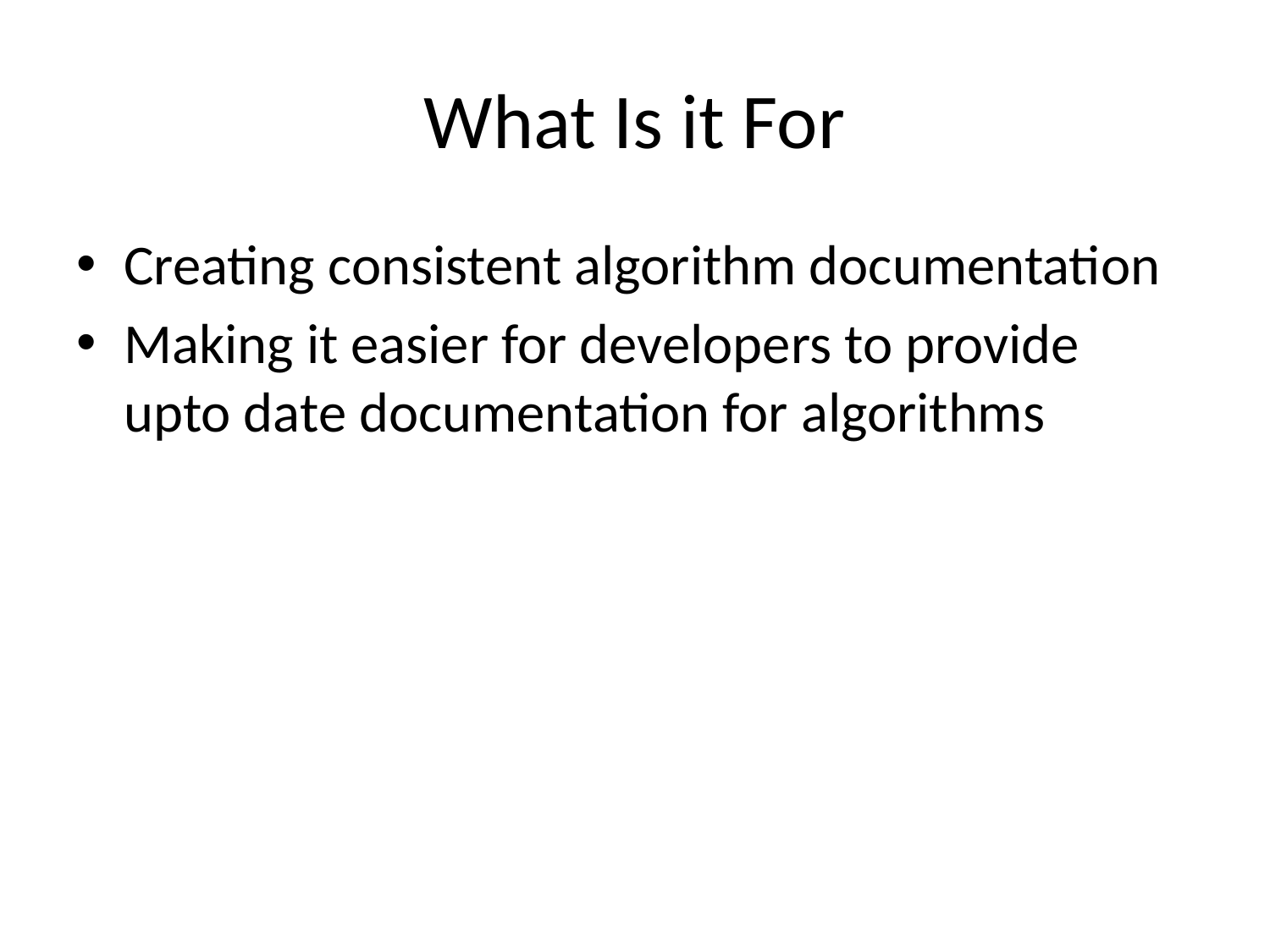

# What Is it For
Creating consistent algorithm documentation
Making it easier for developers to provide upto date documentation for algorithms